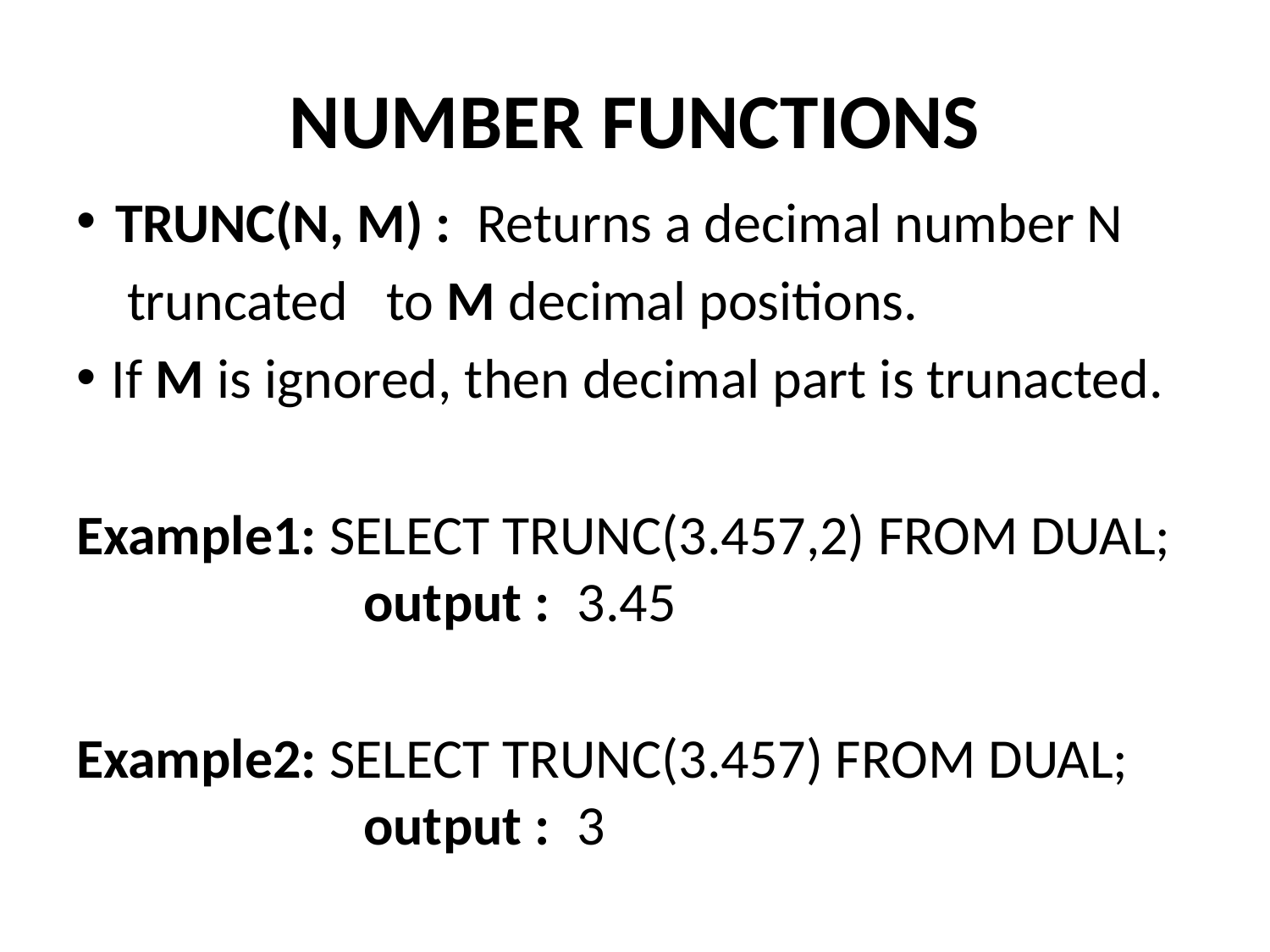

# NUMBER FUNCTIONS
TRUNC(N, M) :  Returns a decimal number N
    truncated   to M decimal positions.
 If M is ignored, then decimal part is trunacted.

Example1: SELECT TRUNC(3.457,2) FROM DUAL;
                   output :  3.45

Example2: SELECT TRUNC(3.457) FROM DUAL;
                   output :  3